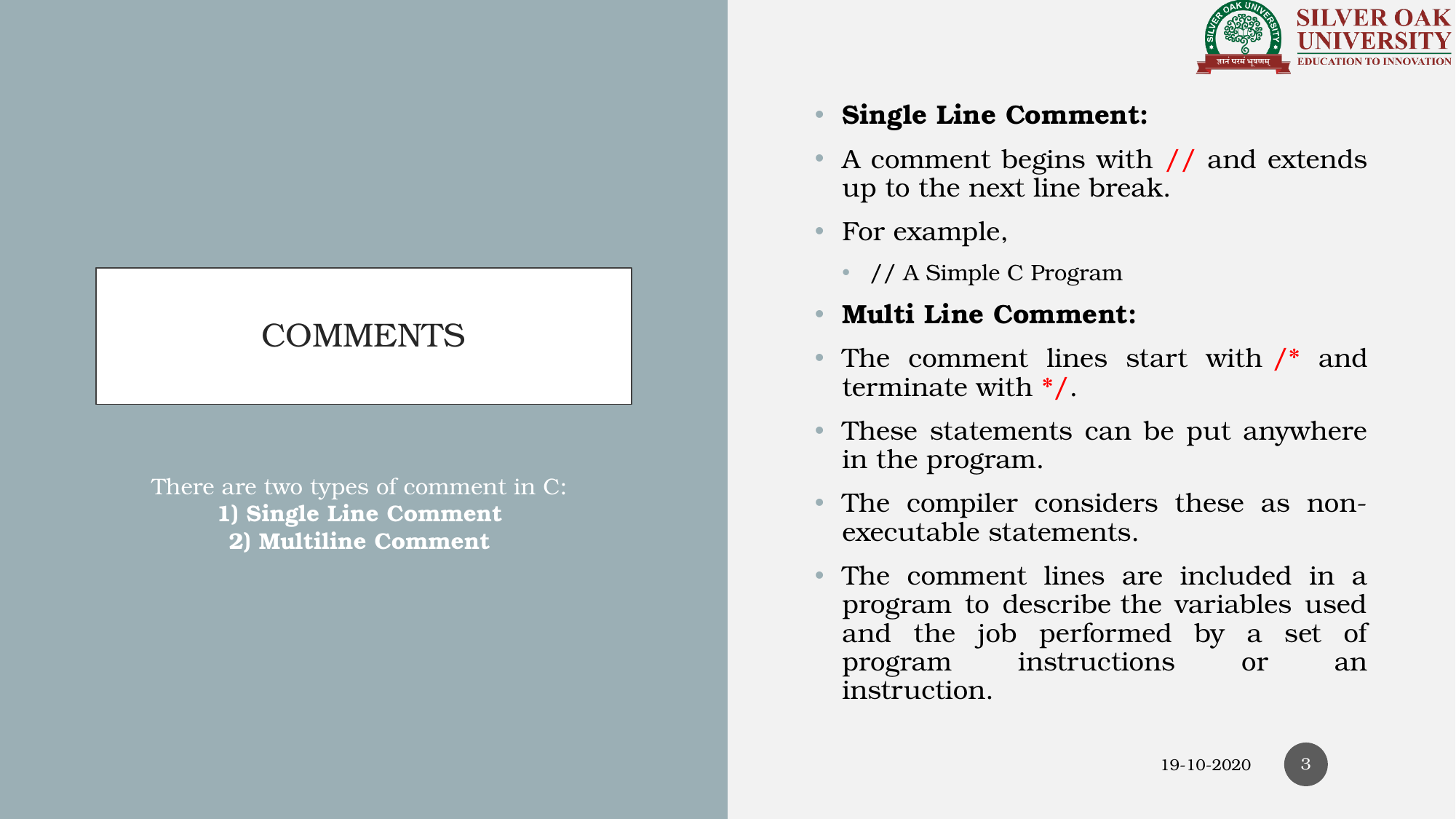

Single Line Comment:
A comment begins with // and extends up to the next line break.
For example,
// A Simple C Program
Multi Line Comment:
The comment lines start with /* and terminate with */.
These statements can be put anywhere in the program.
The compiler considers these as non-executable statements.
The comment lines are included in a program to describe the variables used and the job performed by a set of program instructions or an instruction.

# COMMENTS

There are two types of comment in C:
1) Single Line Comment
2) Multiline Comment
3
19-10-2020